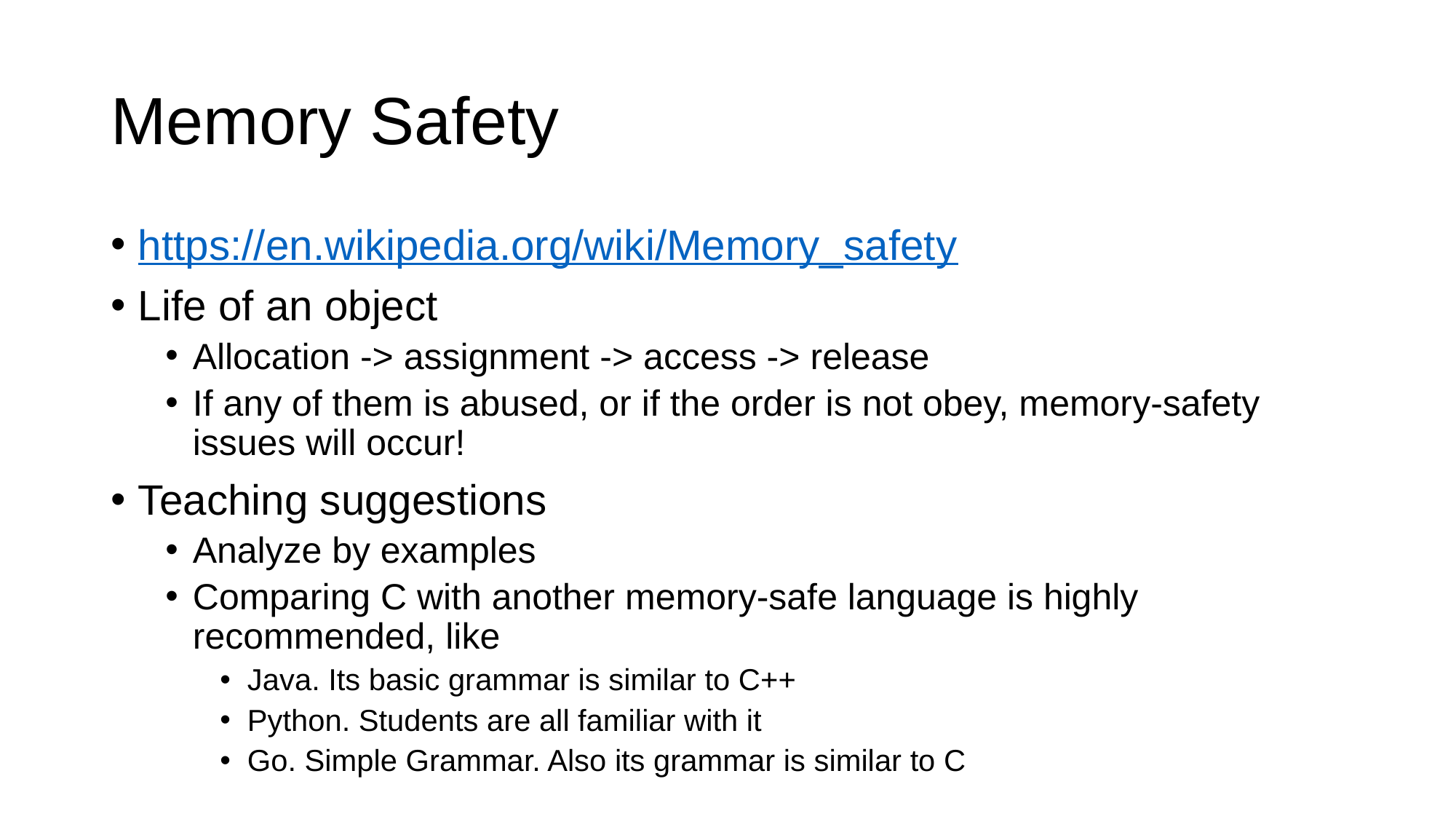

# Memory Safety
https://en.wikipedia.org/wiki/Memory_safety
Life of an object
Allocation -> assignment -> access -> release
If any of them is abused, or if the order is not obey, memory-safety issues will occur!
Teaching suggestions
Analyze by examples
Comparing C with another memory-safe language is highly recommended, like
Java. Its basic grammar is similar to C++
Python. Students are all familiar with it
Go. Simple Grammar. Also its grammar is similar to C